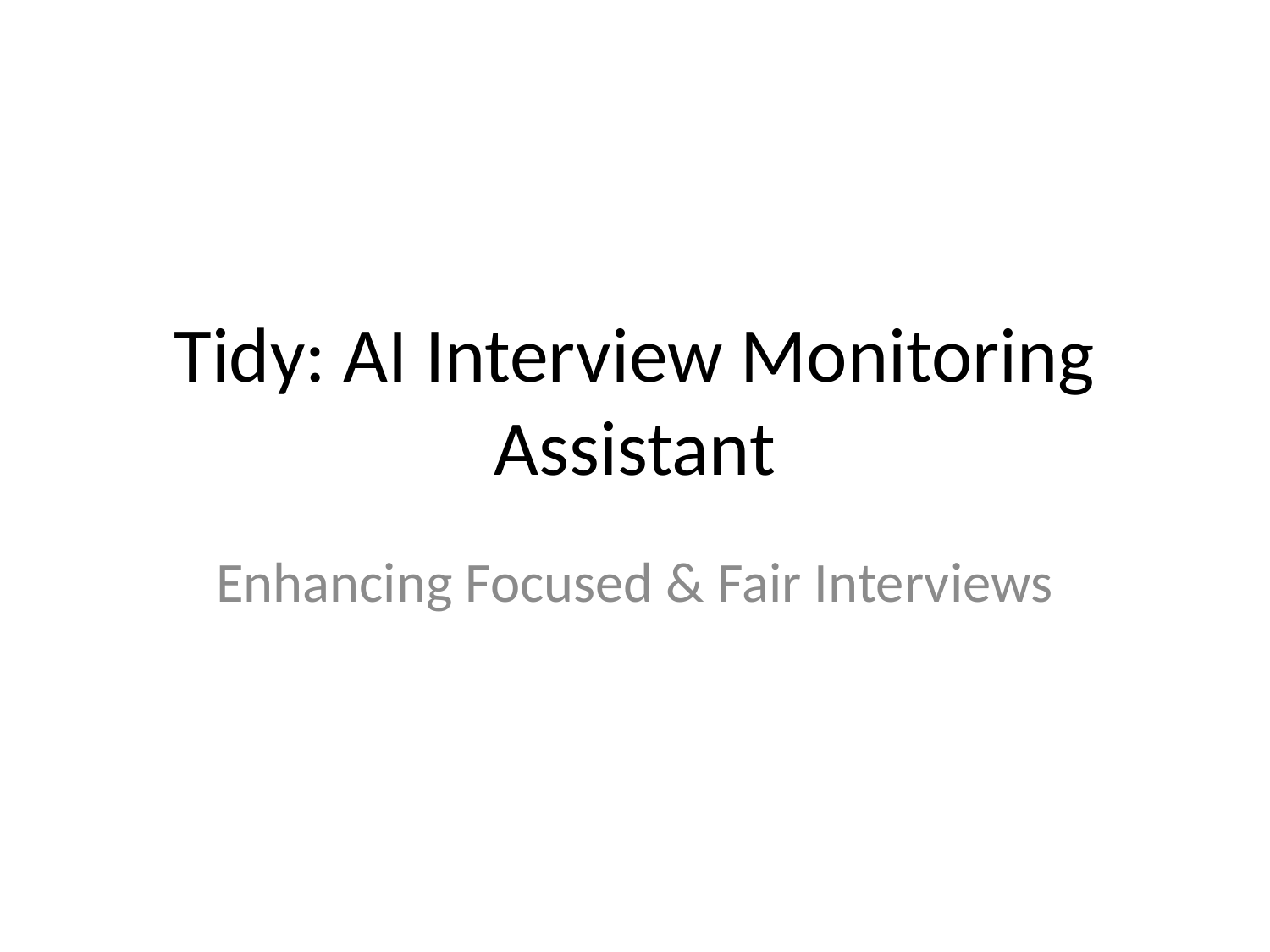

# Tidy: AI Interview Monitoring Assistant
Enhancing Focused & Fair Interviews